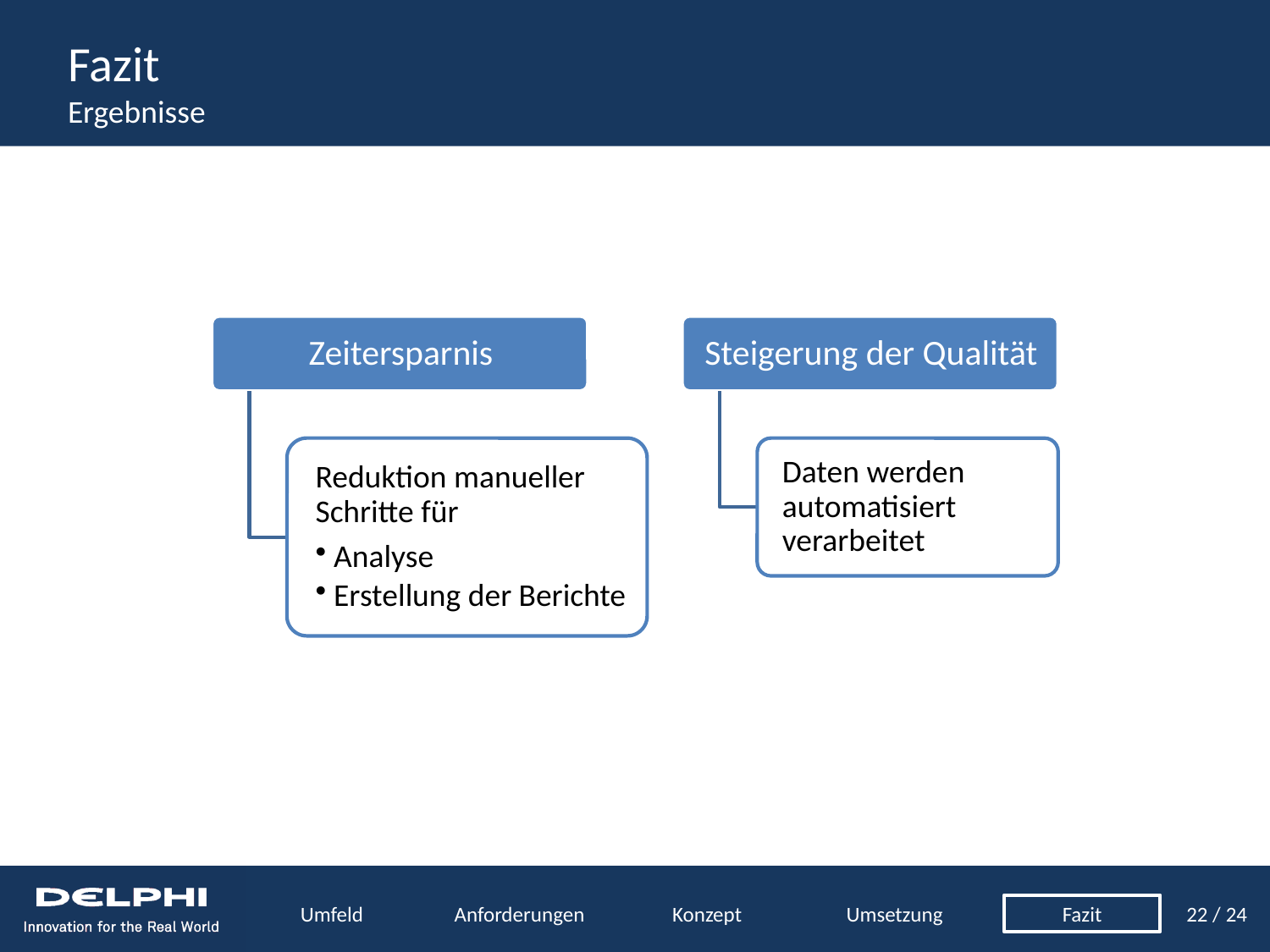

# Fazit Ergebnisse
Zeitersparnis
Reduktion manueller Schritte für
 Analyse
 Erstellung der Berichte
Steigerung der Qualität
Daten werden automatisiert verarbeitet
Umfeld
Anforderungen
Konzept
Umsetzung
Fazit
22 / 24